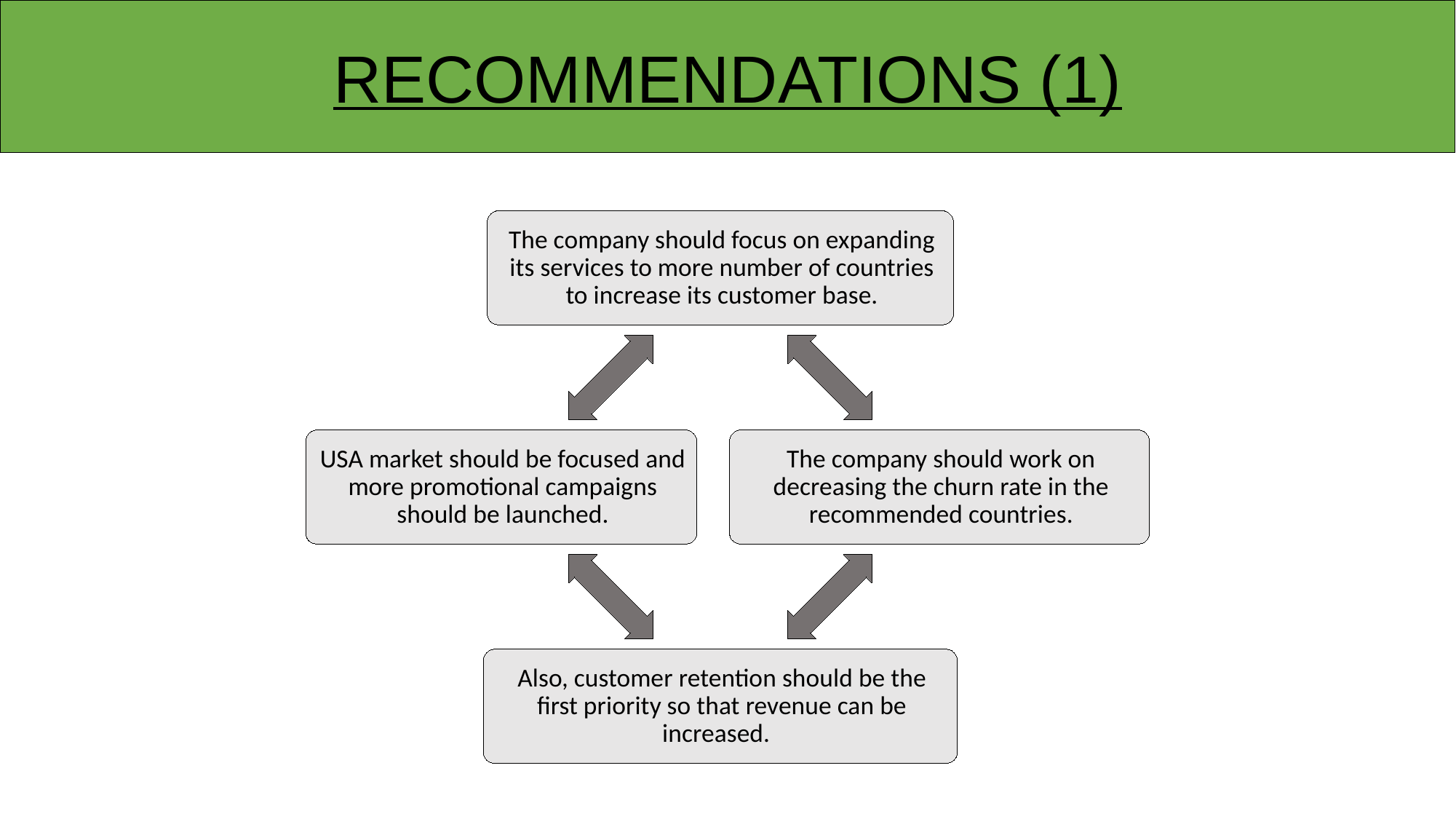

RECOMMENDATIONS (1)
The company should focus on expanding its services to more number of countries to increase its customer base.

The company should work on decreasing the churn rate in the recommended countries.

Also, customer retention should be the first priority so that revenue can be increased.

USA market should be focused and more promotional campaigns should be launched.